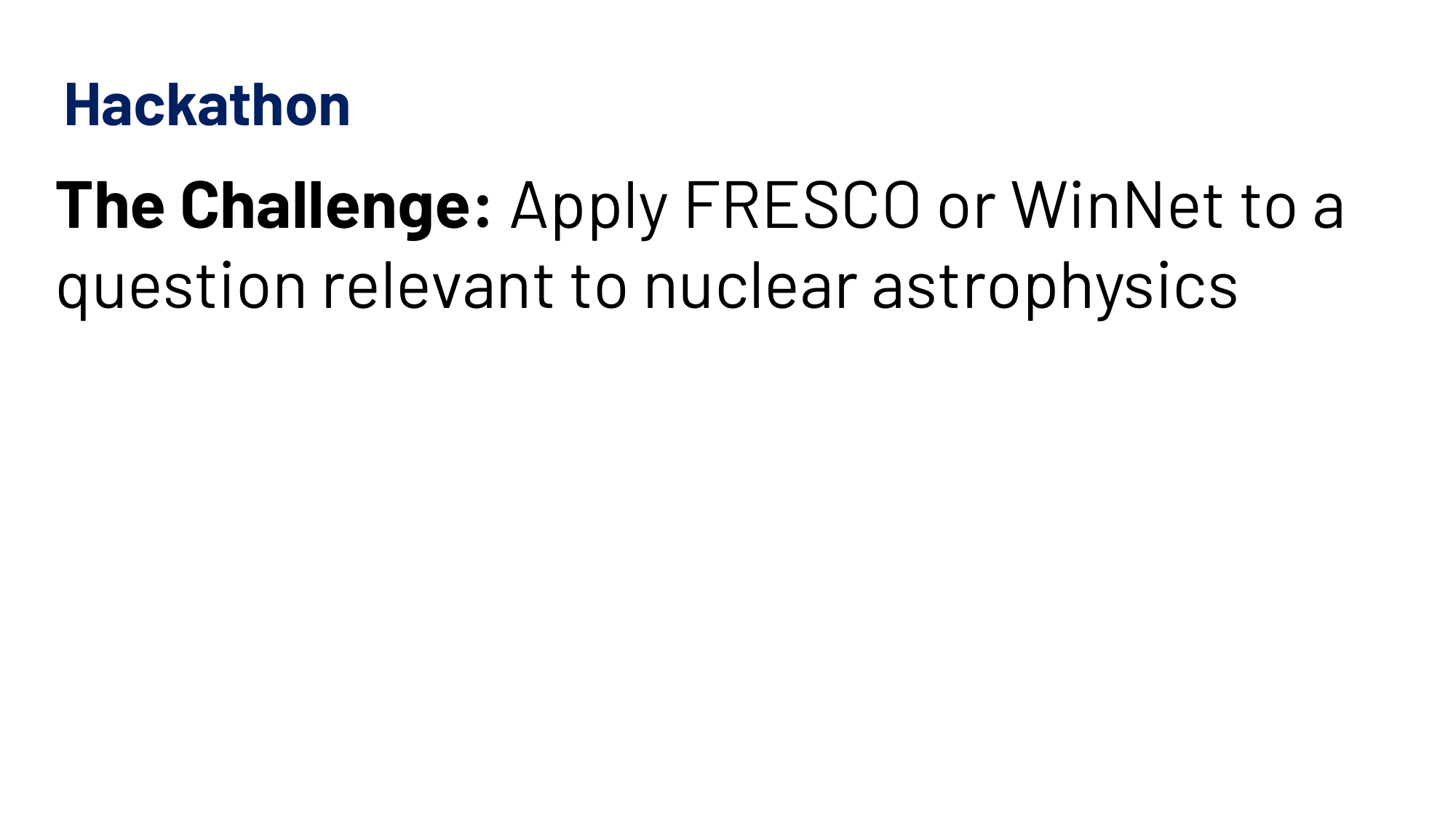

Hackathon
The Challenge: Apply FRESCO or WinNet to a question relevant to nuclear astrophysics